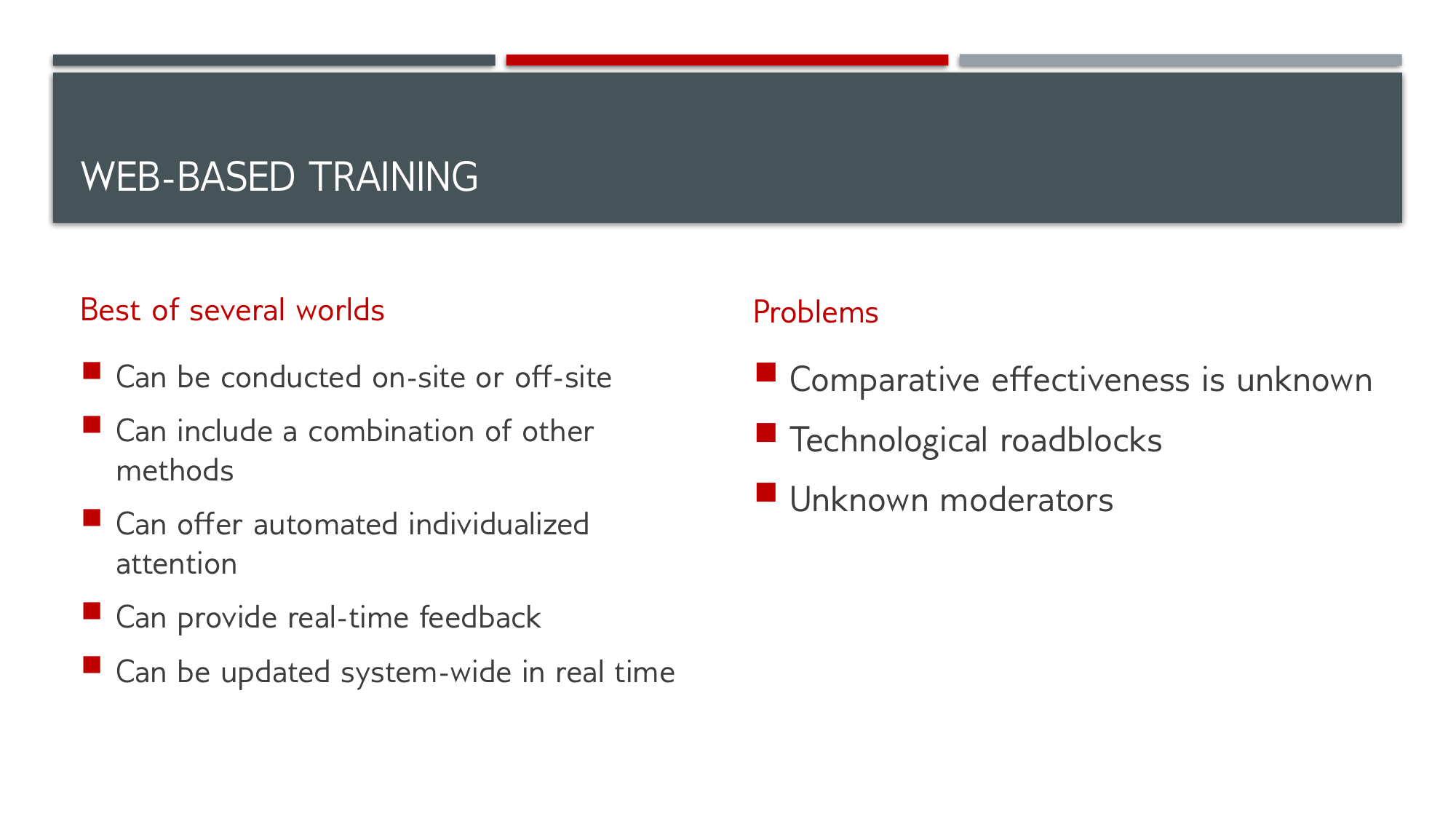

# Web-based Training
Best of several worlds
Problems
Can be conducted on-site or off-site
Can include a combination of other methods
Can offer automated individualized attention
Can provide real-time feedback
Can be updated system-wide in real time
Comparative effectiveness is unknown
Technological roadblocks
Unknown moderators